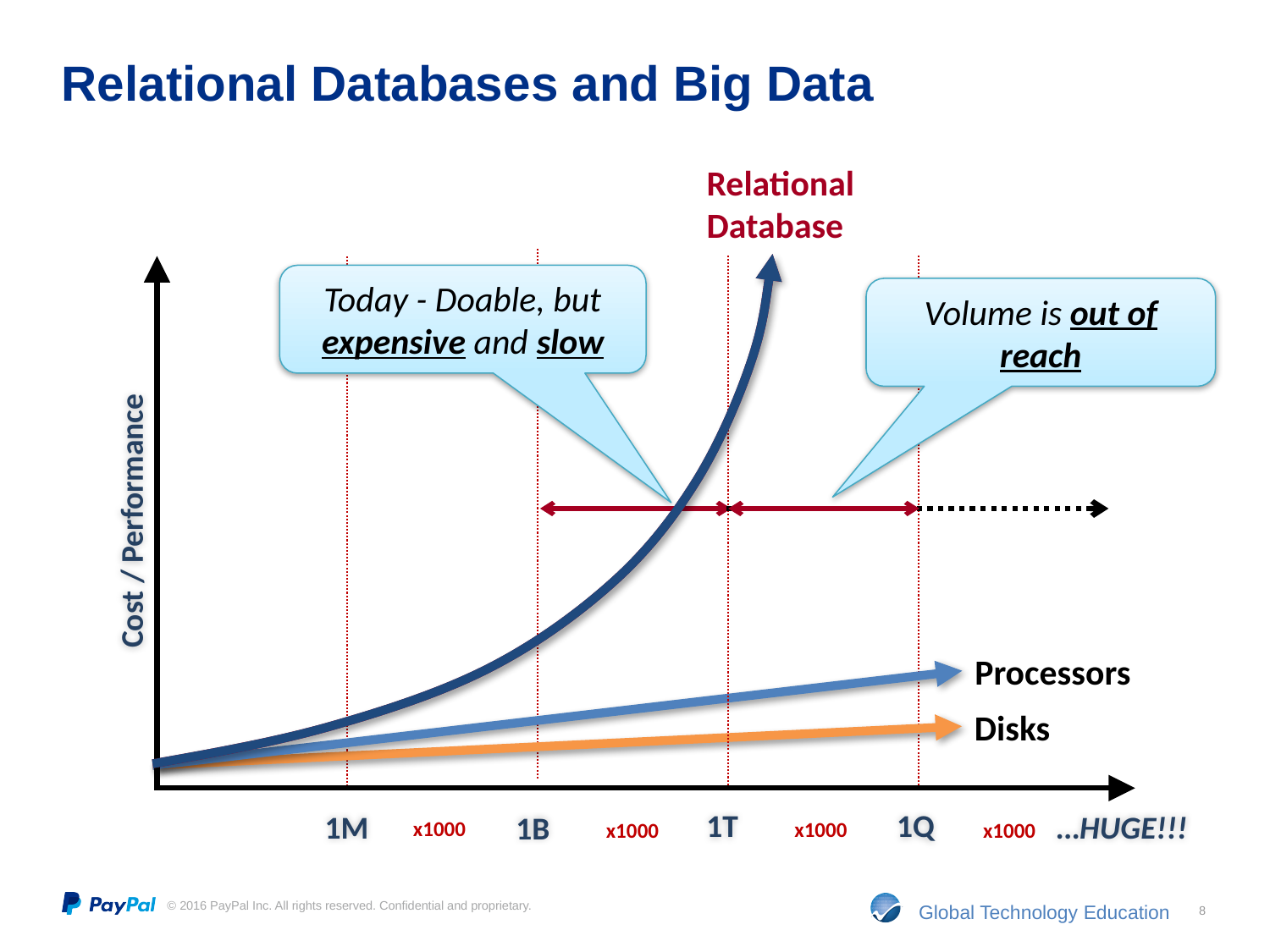

# Relational Databases and Big Data
Relational
Database

Cost / Performance
Processors
Disks
1T
1Q
…HUGE!!!
1M
1B
x1000
x1000
x1000
x1000

Today - Doable, but expensive and slow
Volume is out of reach
8